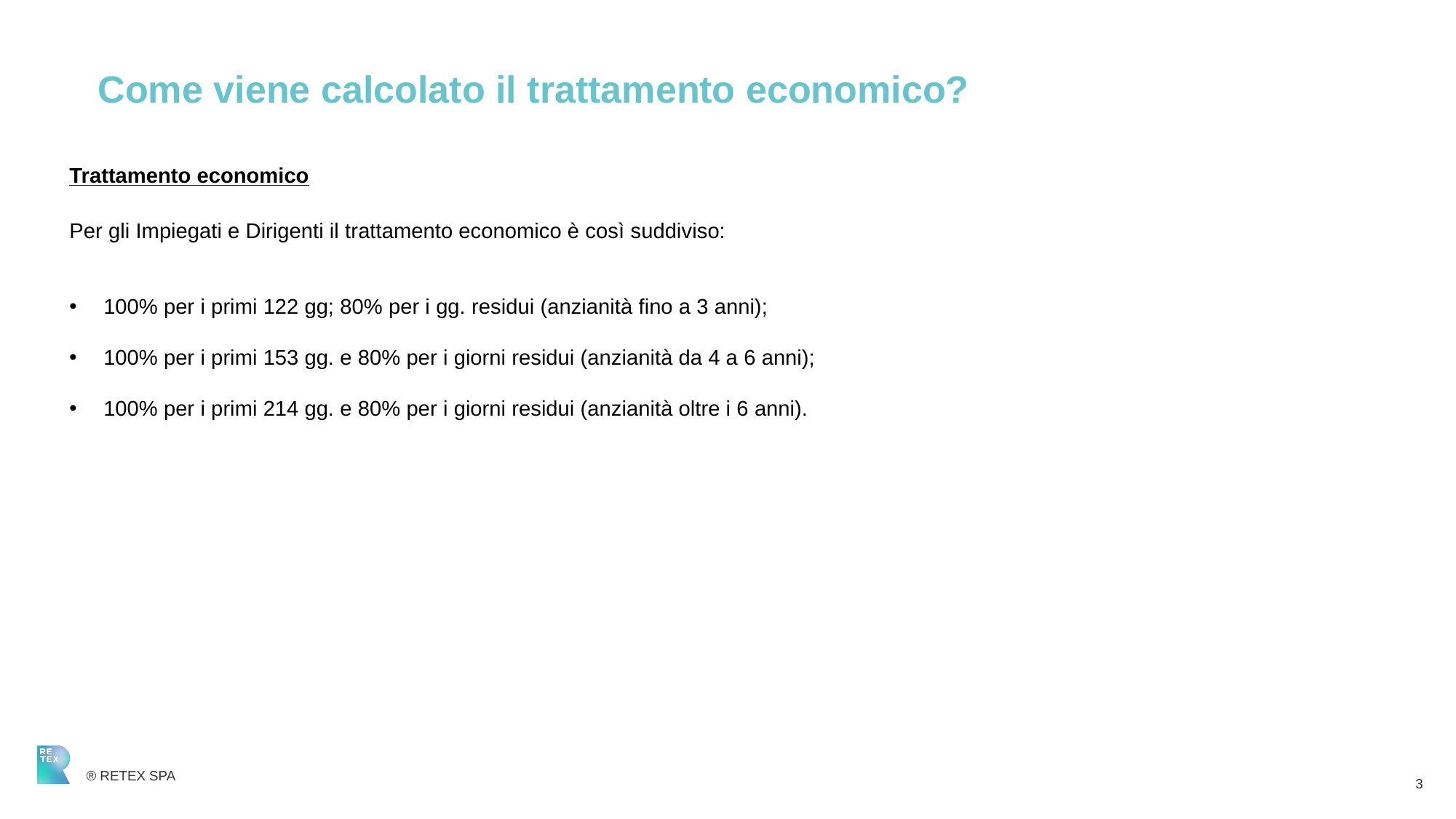

Come viene calcolato il trattamento economico?
Trattamento economico

Per gli Impiegati e Dirigenti il trattamento economico è così suddiviso:

100% per i primi 122 gg; 80% per i gg. residui (anzianità fino a 3 anni);

100% per i primi 153 gg. e 80% per i giorni residui (anzianità da 4 a 6 anni);

100% per i primi 214 gg. e 80% per i giorni residui (anzianità oltre i 6 anni).

3